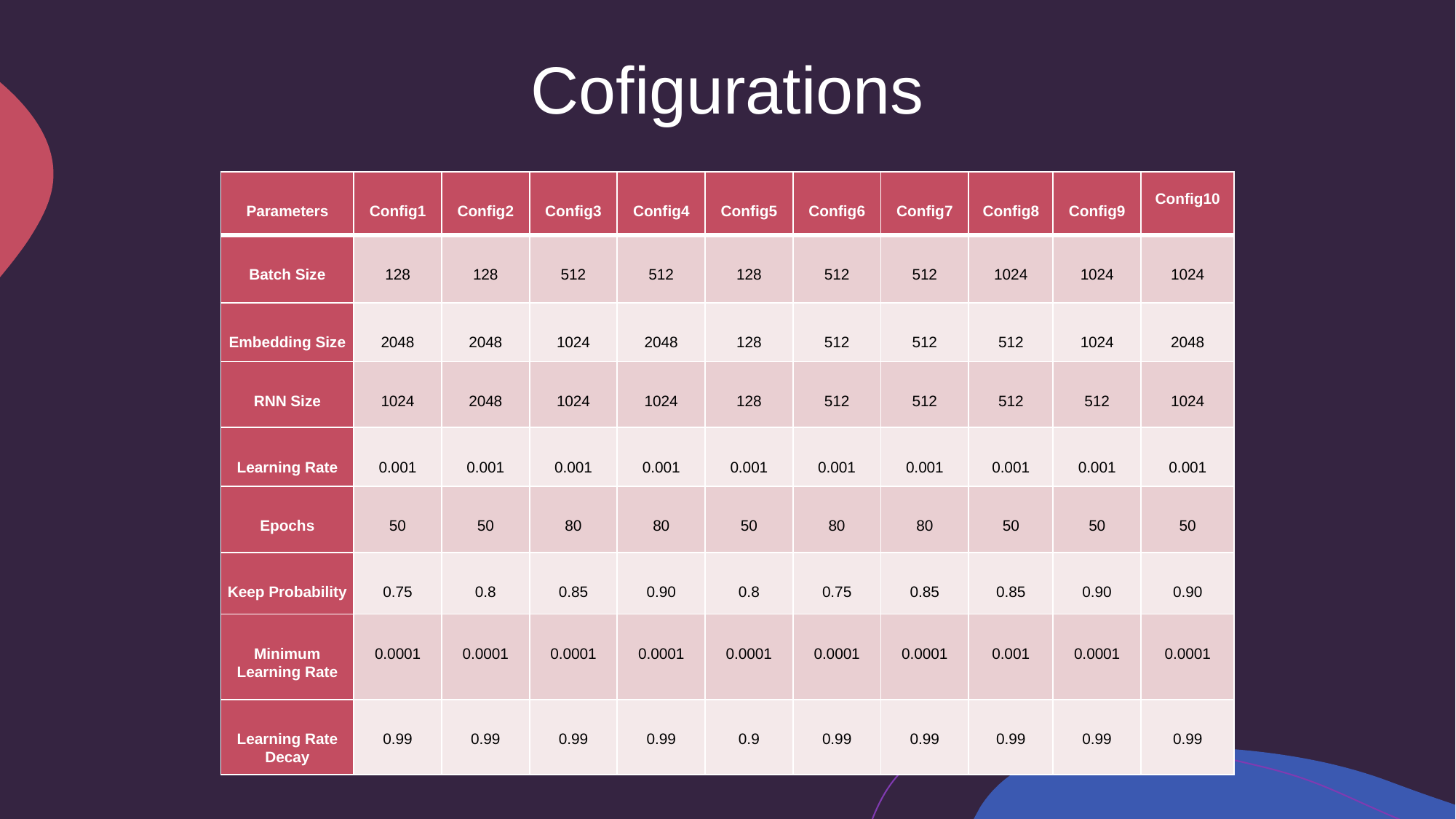

# Cofigurations
| Parameters | Config1 | Config2 | Config3 | Config4 | Config5 | Config6 | Config7 | Config8 | Config9 | Config10 |
| --- | --- | --- | --- | --- | --- | --- | --- | --- | --- | --- |
| Batch Size | 128 | 128 | 512 | 512 | 128 | 512 | 512 | 1024 | 1024 | 1024 |
| Embedding Size | 2048 | 2048 | 1024 | 2048 | 128 | 512 | 512 | 512 | 1024 | 2048 |
| RNN Size | 1024 | 2048 | 1024 | 1024 | 128 | 512 | 512 | 512 | 512 | 1024 |
| Learning Rate | 0.001 | 0.001 | 0.001 | 0.001 | 0.001 | 0.001 | 0.001 | 0.001 | 0.001 | 0.001 |
| Epochs | 50 | 50 | 80 | 80 | 50 | 80 | 80 | 50 | 50 | 50 |
| Keep Probability | 0.75 | 0.8 | 0.85 | 0.90 | 0.8 | 0.75 | 0.85 | 0.85 | 0.90 | 0.90 |
| Minimum Learning Rate | 0.0001 | 0.0001 | 0.0001 | 0.0001 | 0.0001 | 0.0001 | 0.0001 | 0.001 | 0.0001 | 0.0001 |
| Learning Rate Decay | 0.99 | 0.99 | 0.99 | 0.99 | 0.9 | 0.99 | 0.99 | 0.99 | 0.99 | 0.99 |